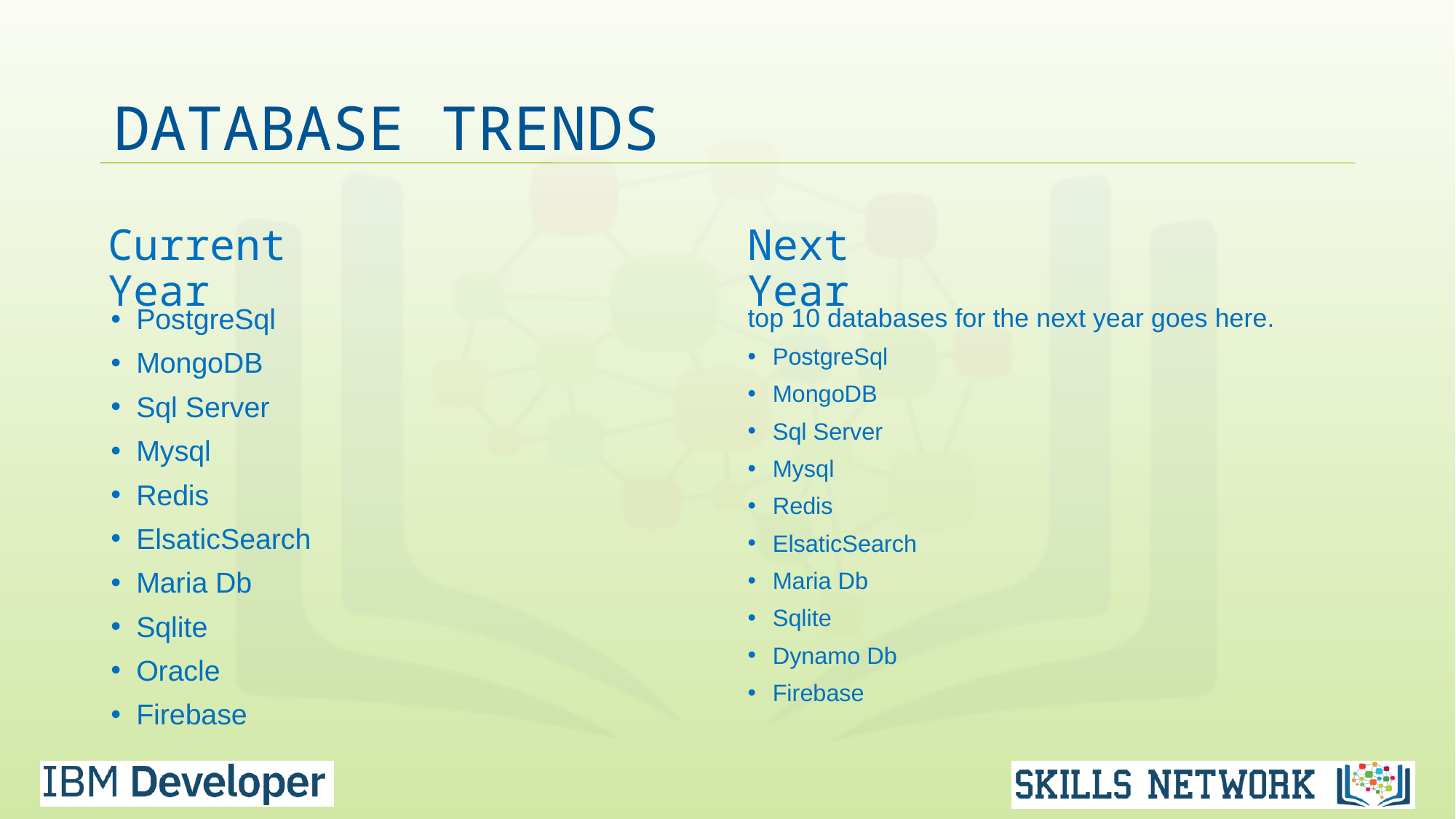

# DATABASE TRENDS
Current Year
Next Year
PostgreSql
MongoDB
Sql Server
Mysql
Redis
ElsaticSearch
Maria Db
Sqlite
Oracle
Firebase
top 10 databases for the next year goes here.
PostgreSql
MongoDB
Sql Server
Mysql
Redis
ElsaticSearch
Maria Db
Sqlite
Dynamo Db
Firebase